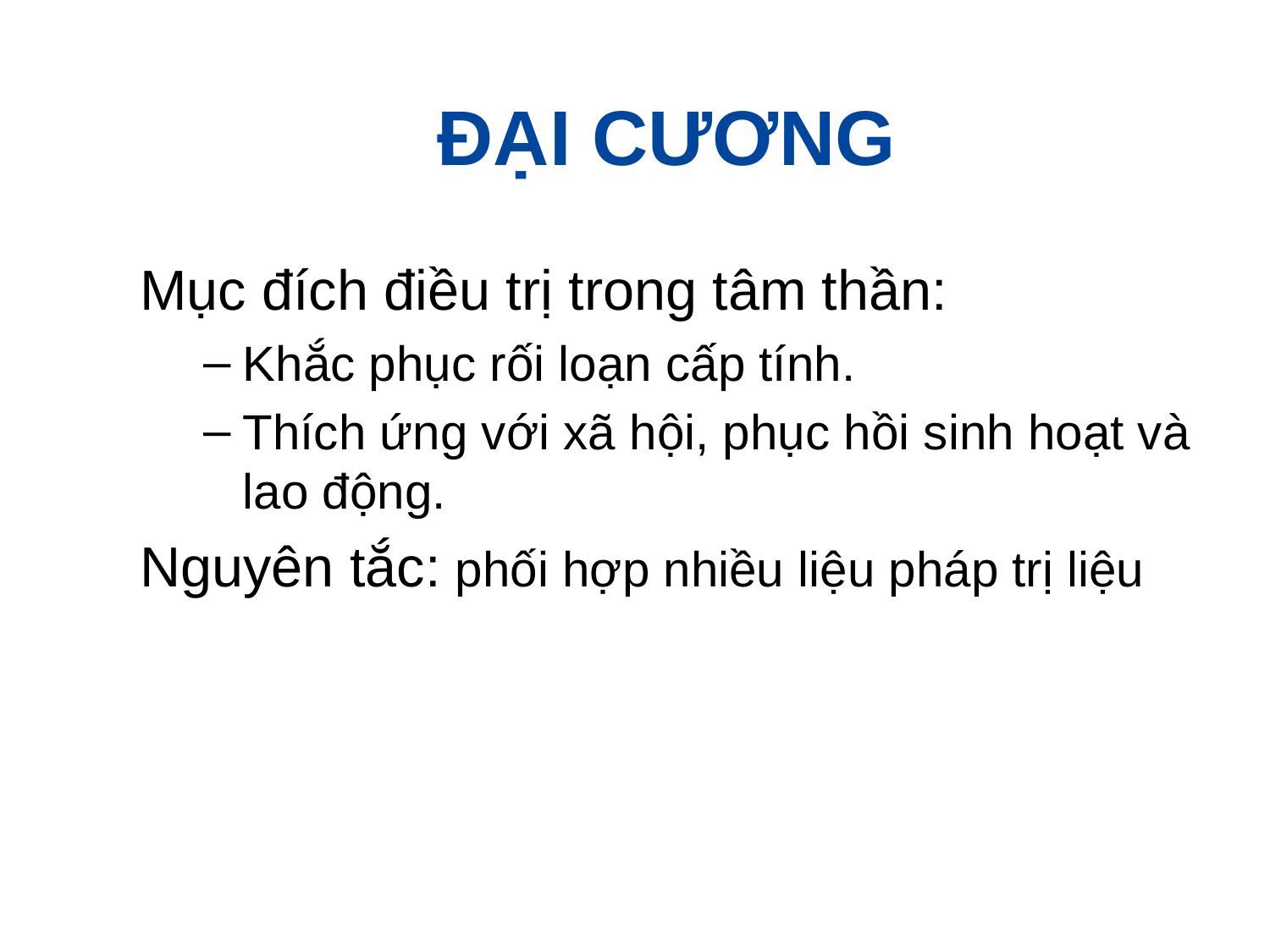

# ĐẠI CƯƠNG
Mục đích điều trị trong tâm thần:
Khắc phục rối loạn cấp tính.
Thích ứng với xã hội, phục hồi sinh hoạt và lao động.
Nguyên tắc: phối hợp nhiều liệu pháp trị liệu